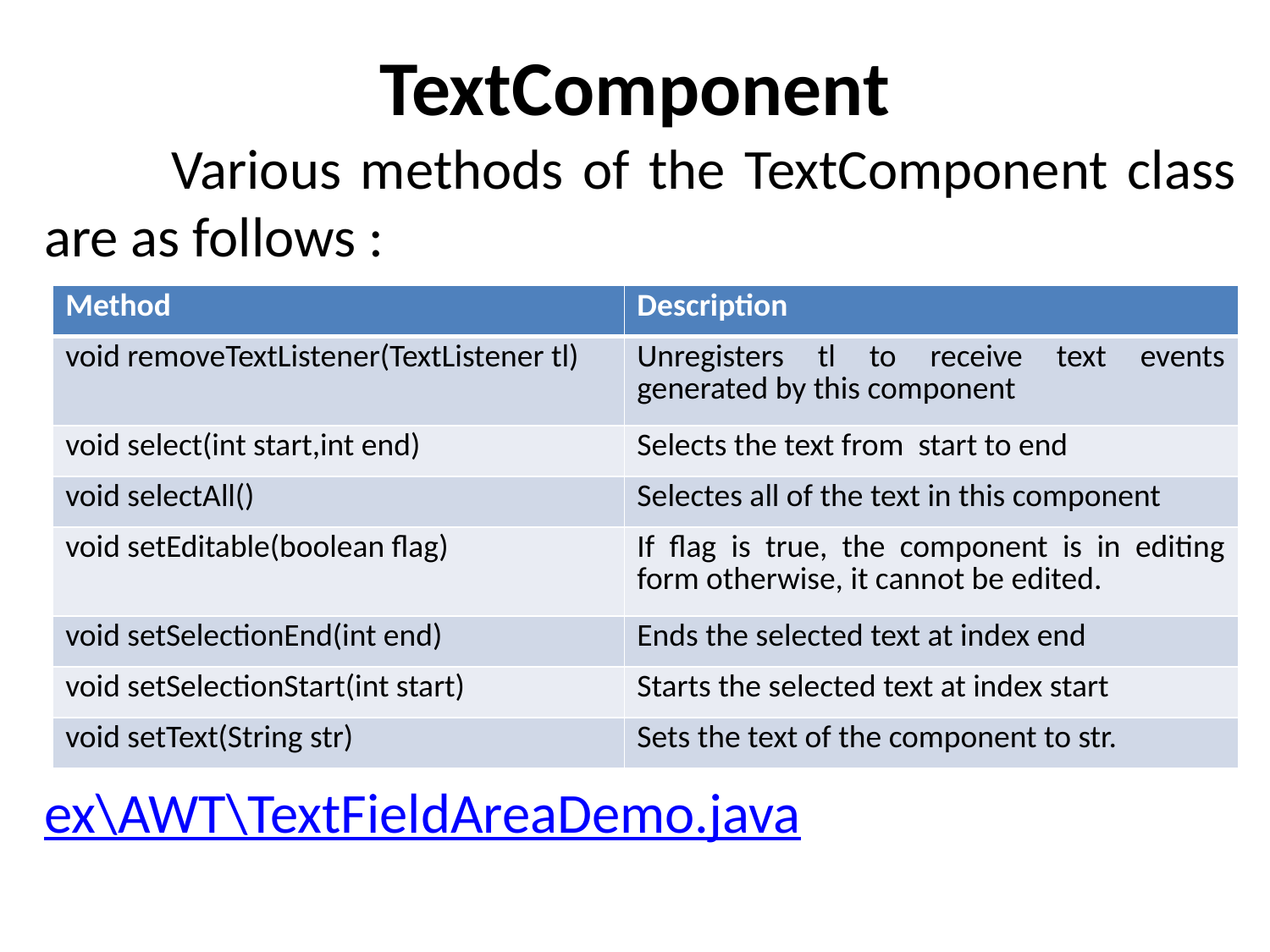

# TextComponent
	Various methods of the TextComponent class are as follows :
| Method | Description |
| --- | --- |
| void removeTextListener(TextListener tl) | Unregisters tl to receive text events generated by this component |
| void select(int start,int end) | Selects the text from start to end |
| void selectAll() | Selectes all of the text in this component |
| void setEditable(boolean flag) | If flag is true, the component is in editing form otherwise, it cannot be edited. |
| void setSelectionEnd(int end) | Ends the selected text at index end |
| void setSelectionStart(int start) | Starts the selected text at index start |
| void setText(String str) | Sets the text of the component to str. |
ex\AWT\TextFieldAreaDemo.java